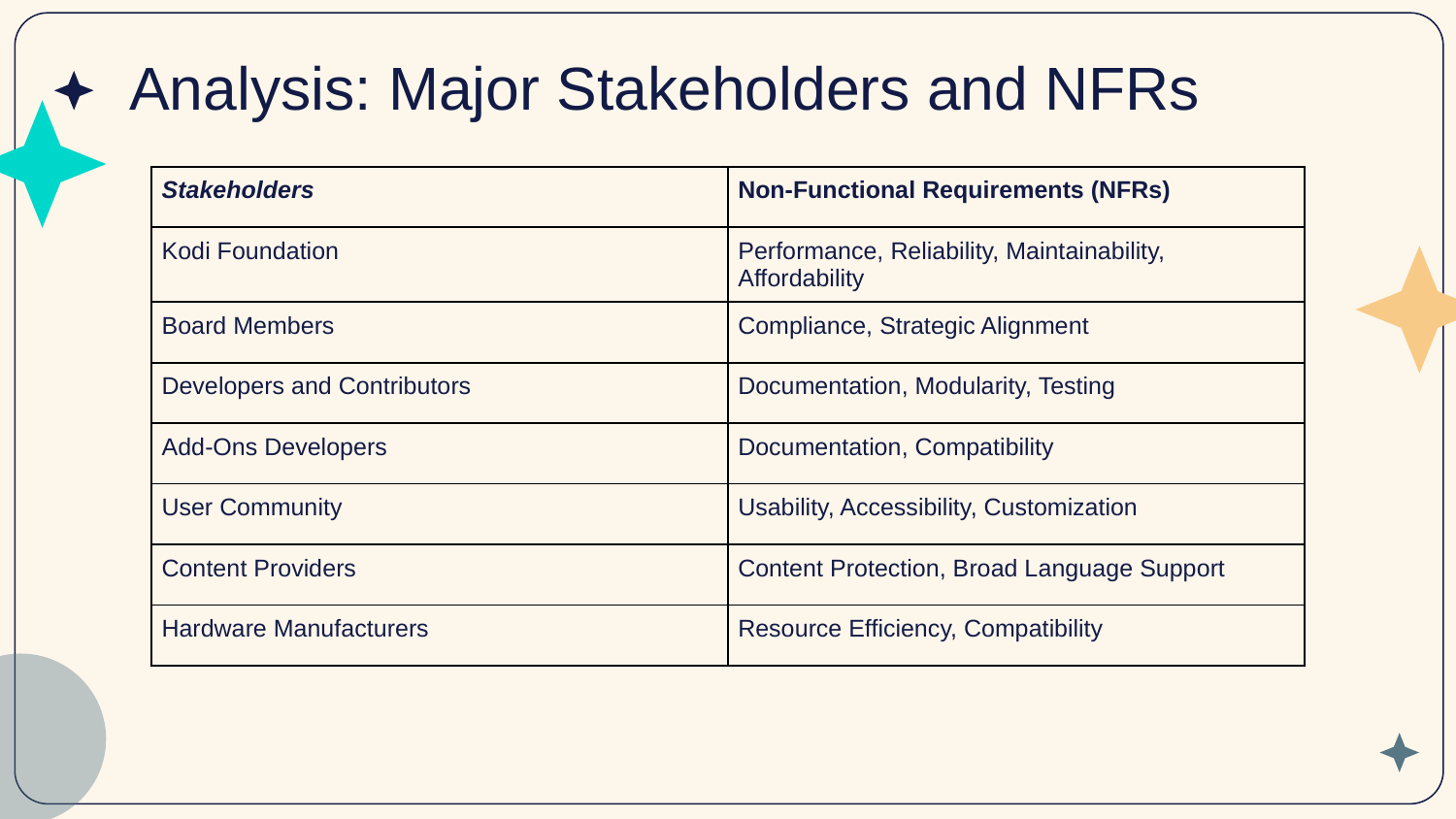

# Analysis: Major Stakeholders and NFRs

| Stakeholders | Non-Functional Requirements (NFRs) |
| --- | --- |
| Kodi Foundation | Performance, Reliability, Maintainability, Affordability |
| Board Members | Compliance, Strategic Alignment |
| Developers and Contributors | Documentation, Modularity, Testing |
| Add-Ons Developers | Documentation, Compatibility |
| User Community | Usability, Accessibility, Customization |
| Content Providers | Content Protection, Broad Language Support |
| Hardware Manufacturers | Resource Efficiency, Compatibility |